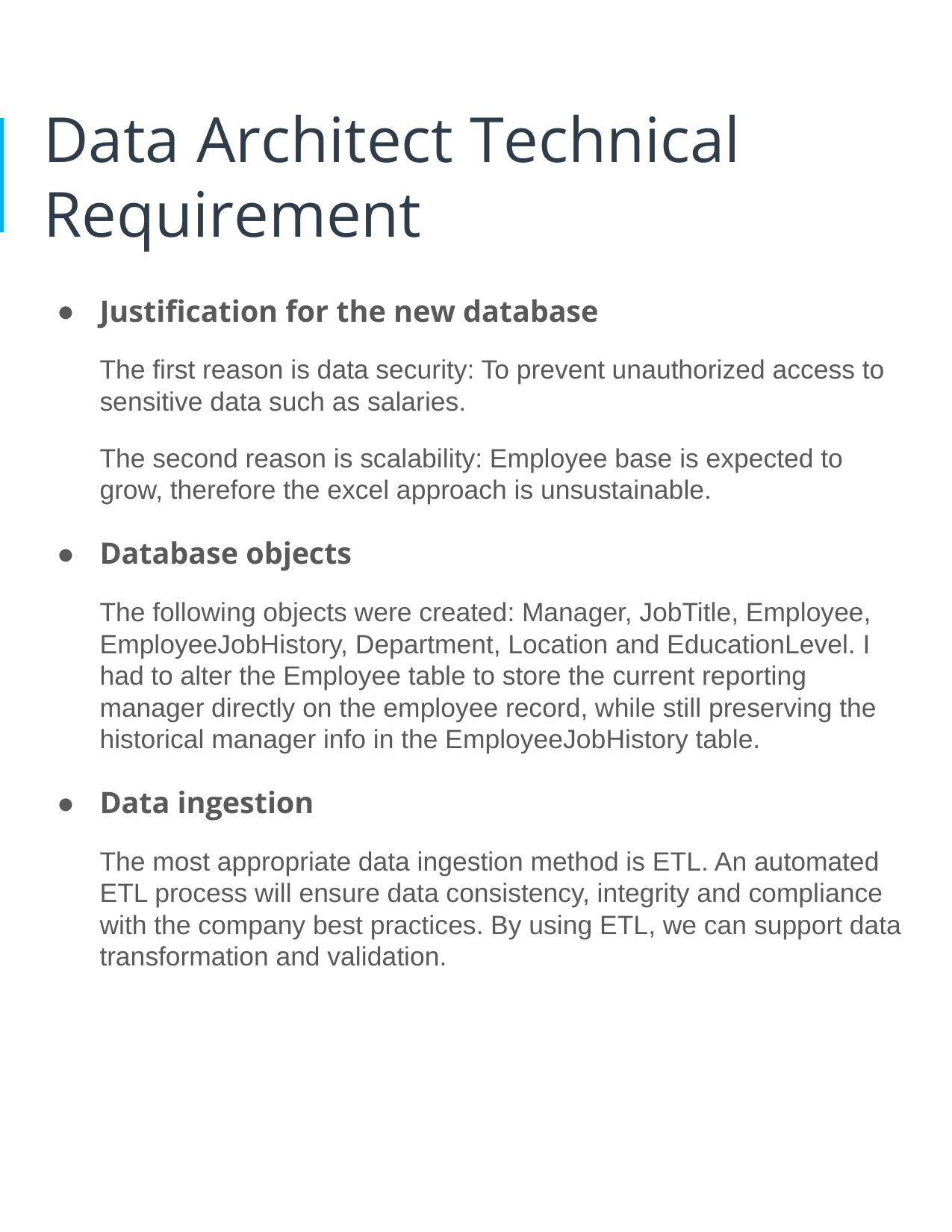

# Data Architect Technical Requirement
Justification for the new database
The first reason is data security: To prevent unauthorized access to sensitive data such as salaries.
The second reason is scalability: Employee base is expected to grow, therefore the excel approach is unsustainable.
Database objects
The following objects were created: Manager, JobTitle, Employee, EmployeeJobHistory, Department, Location and EducationLevel. I had to alter the Employee table to store the current reporting manager directly on the employee record, while still preserving the historical manager info in the EmployeeJobHistory table.
Data ingestion
The most appropriate data ingestion method is ETL. An automated ETL process will ensure data consistency, integrity and compliance with the company best practices. By using ETL, we can support data transformation and validation.